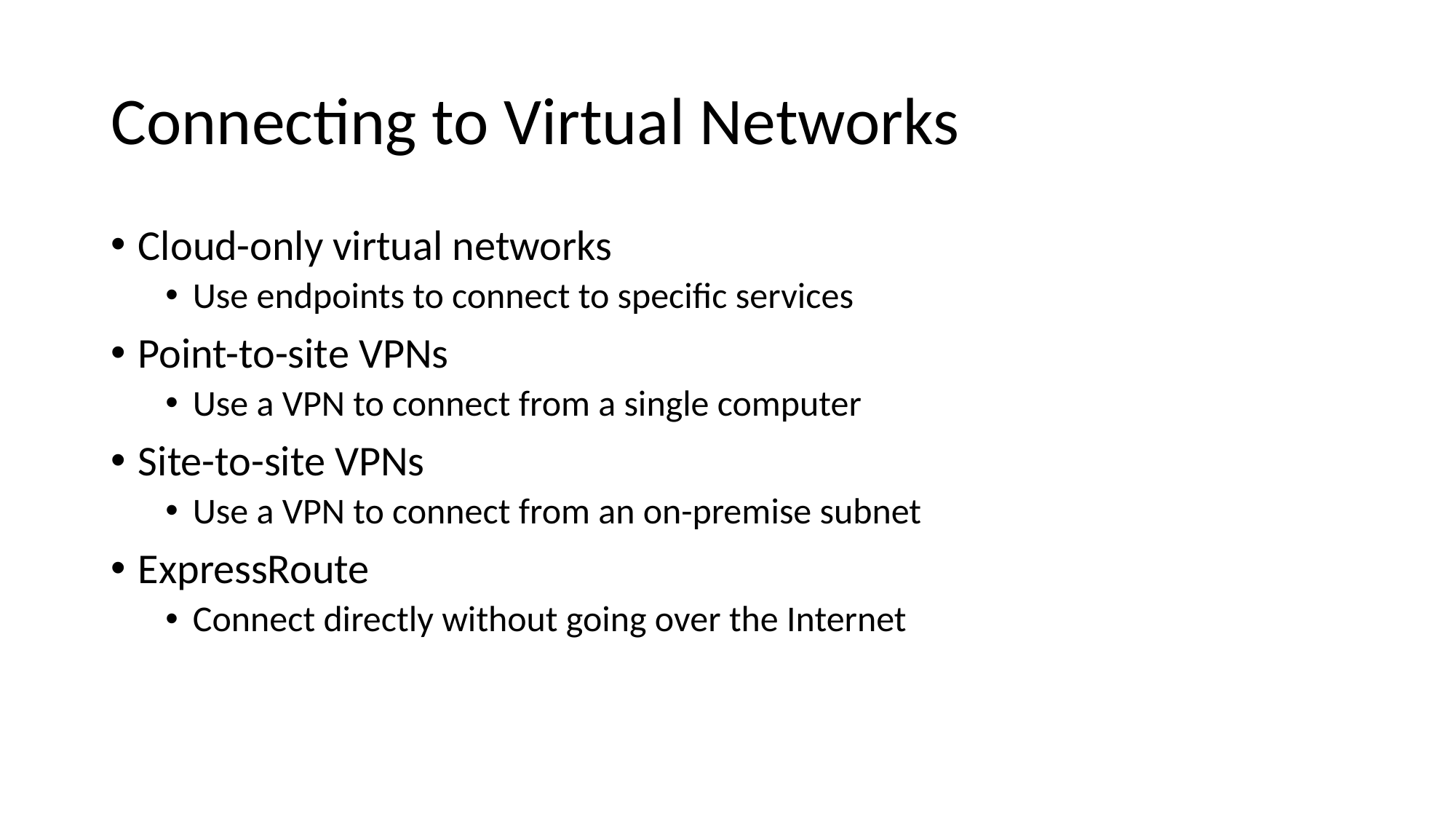

# Connecting to Virtual Networks
Cloud-only virtual networks
Use endpoints to connect to specific services
Point-to-site VPNs
Use a VPN to connect from a single computer
Site-to-site VPNs
Use a VPN to connect from an on-premise subnet
ExpressRoute
Connect directly without going over the Internet